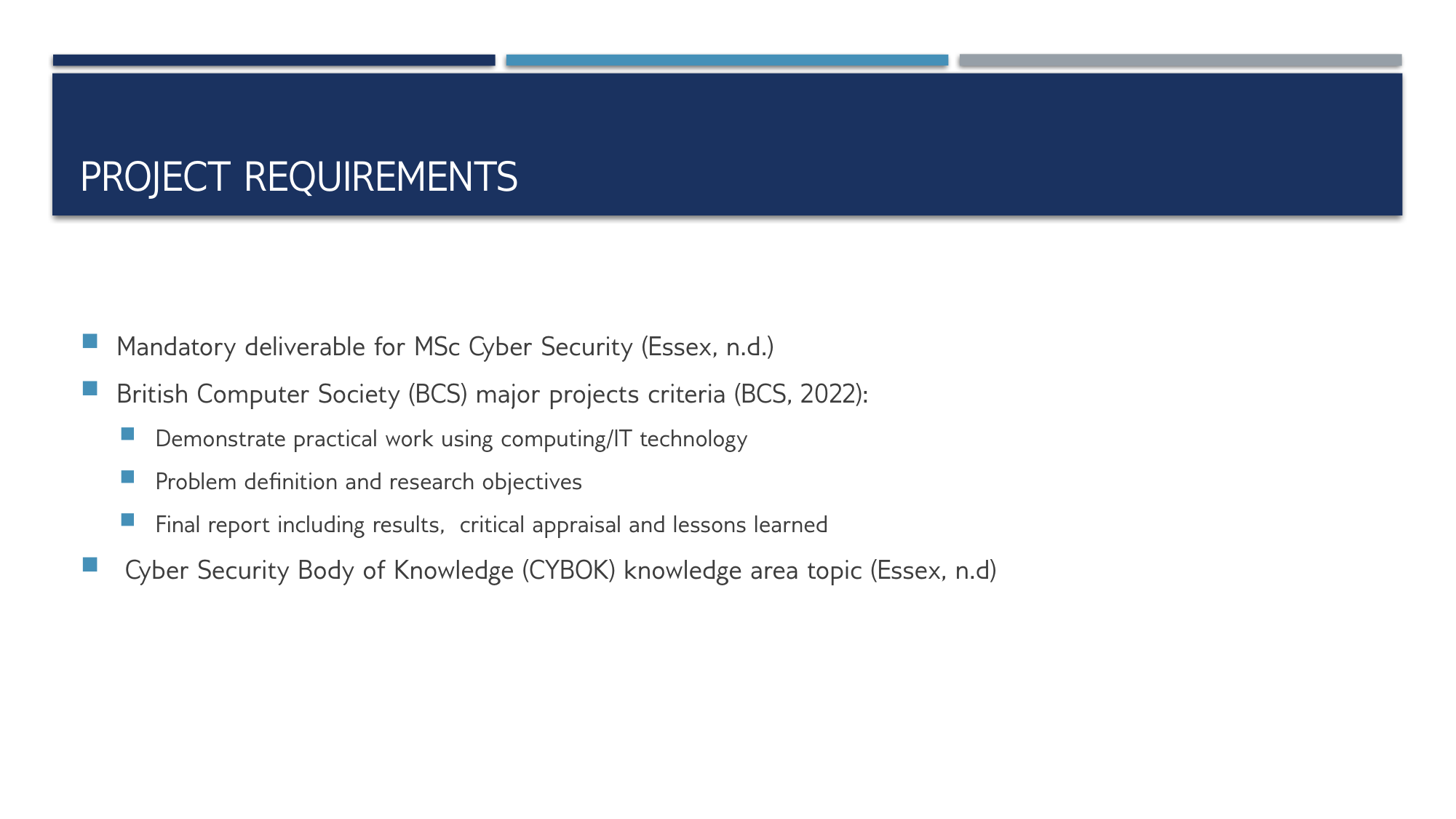

# Project Requirements
Mandatory deliverable for MSc Cyber Security (Essex, n.d.)
British Computer Society (BCS) major projects criteria (BCS, 2022):
Demonstrate practical work using computing/IT technology
Problem definition and research objectives
Final report including results,  critical appraisal and lessons learned
 Cyber Security Body of Knowledge (CYBOK) knowledge area topic (Essex, n.d)